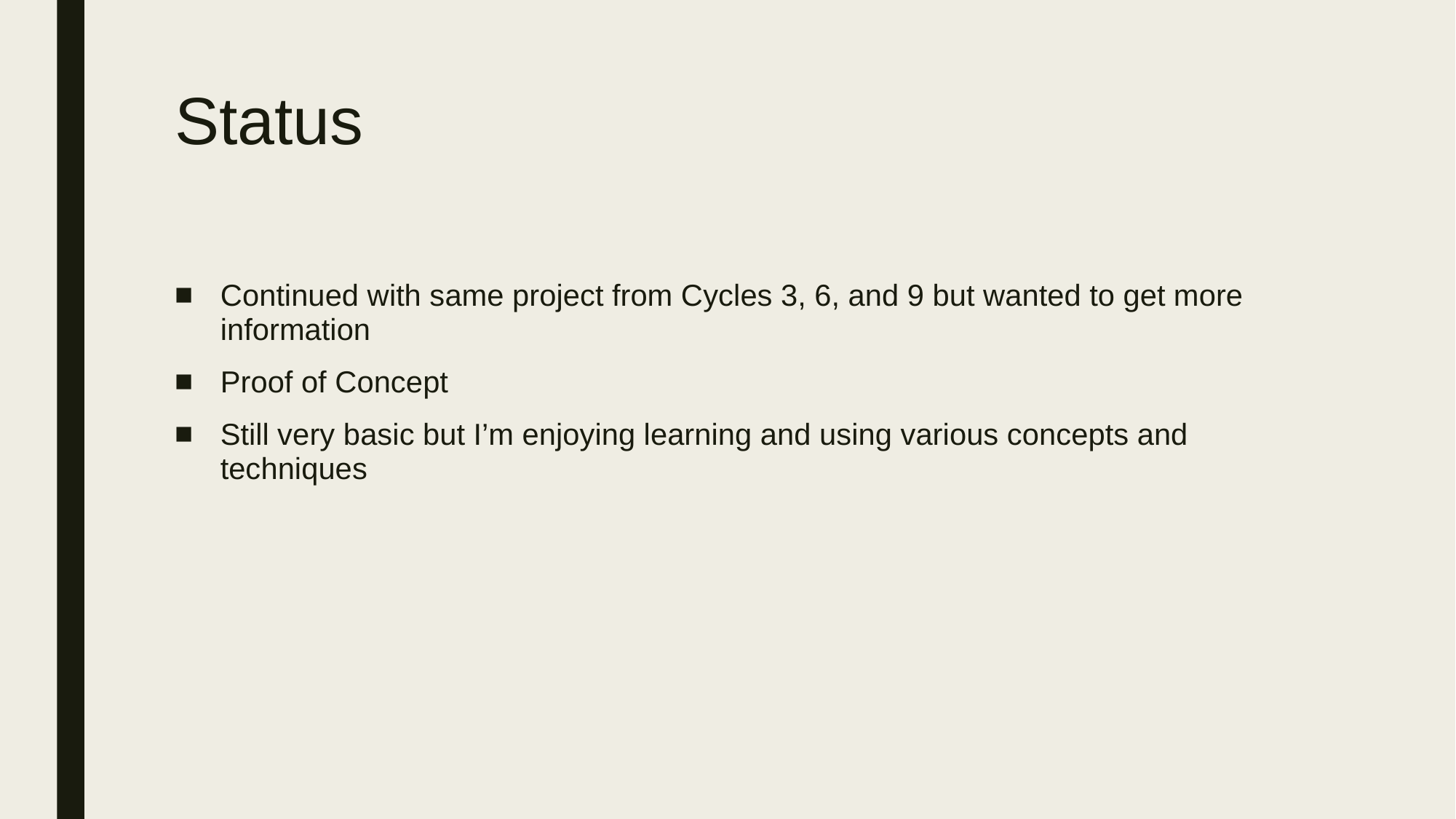

# Status
Continued with same project from Cycles 3, 6, and 9 but wanted to get more information
Proof of Concept
Still very basic but I’m enjoying learning and using various concepts and techniques